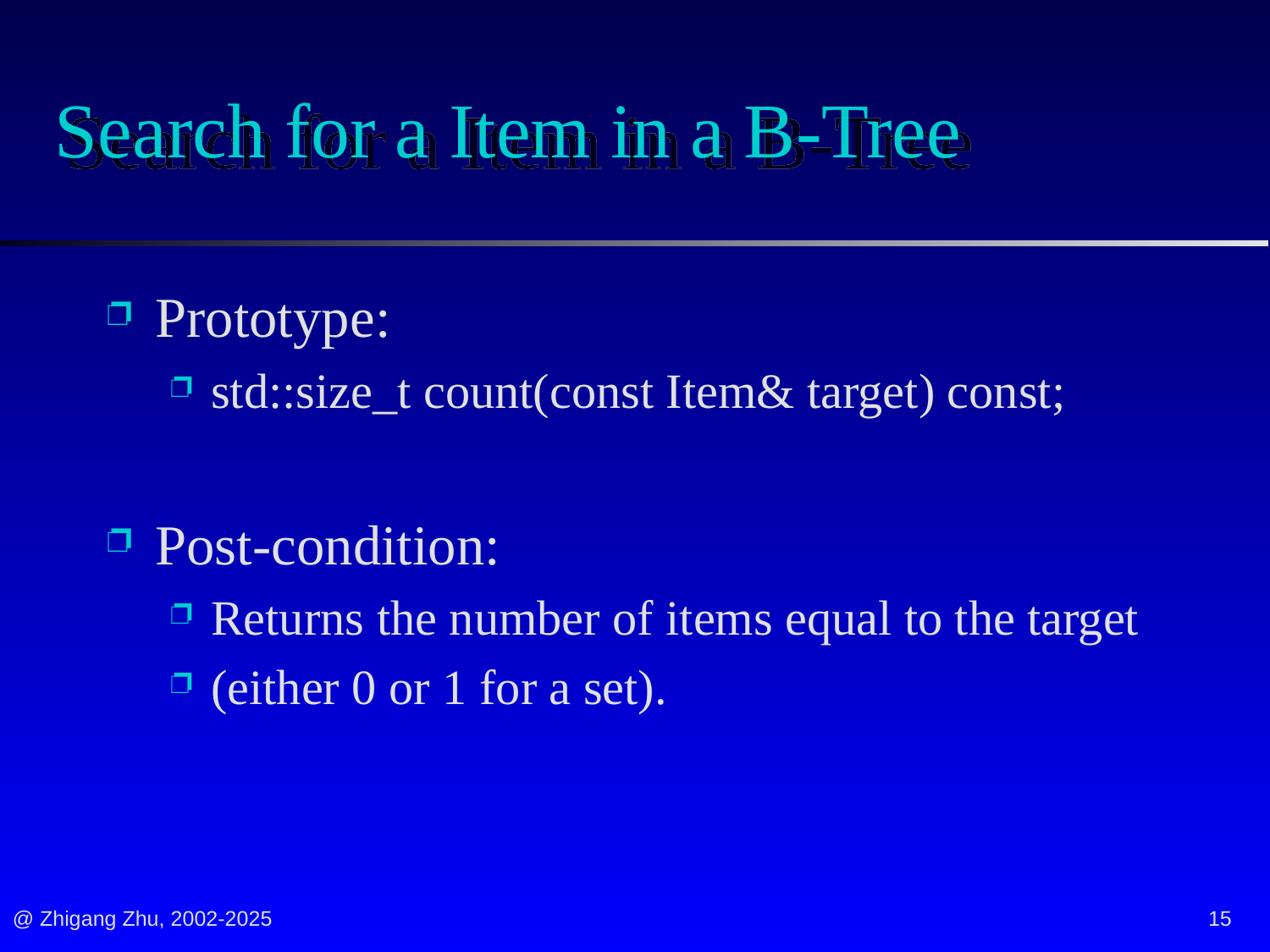

# Search for a Item in a B-Tree
Prototype:
std::size_t count(const Item& target) const;

Post-condition:
Returns the number of items equal to the target
(either 0 or 1 for a set).